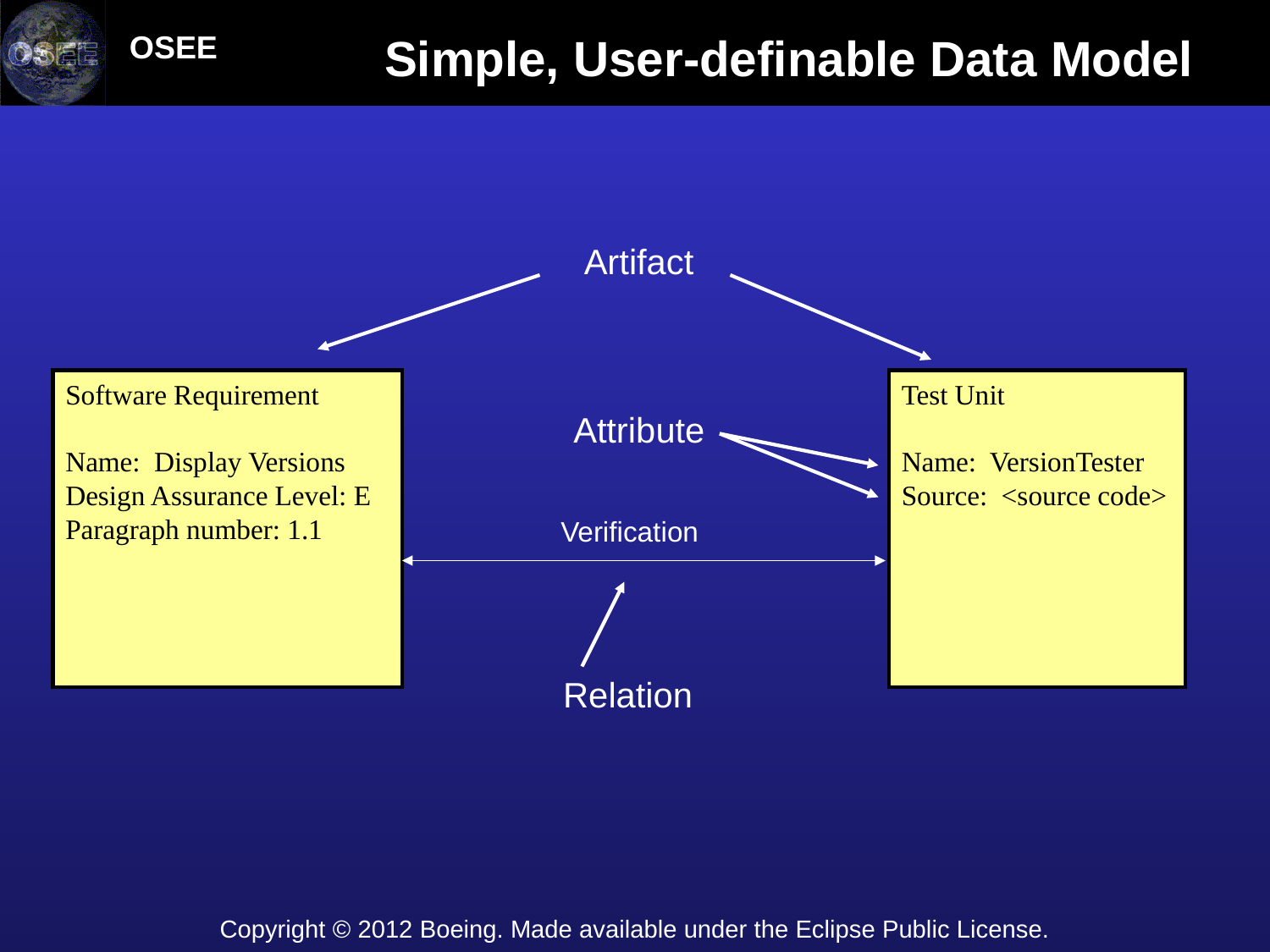

# Simple, User-definable Data Model
Artifact

Software Requirement

Name:  Display Versions
Design Assurance Level: E
Paragraph number: 1.1
Test Unit

Name:  VersionTester
Source:  <source code>
Attribute

Verification

Relation
Copyright © 2012 Boeing. Made available under the Eclipse Public License.